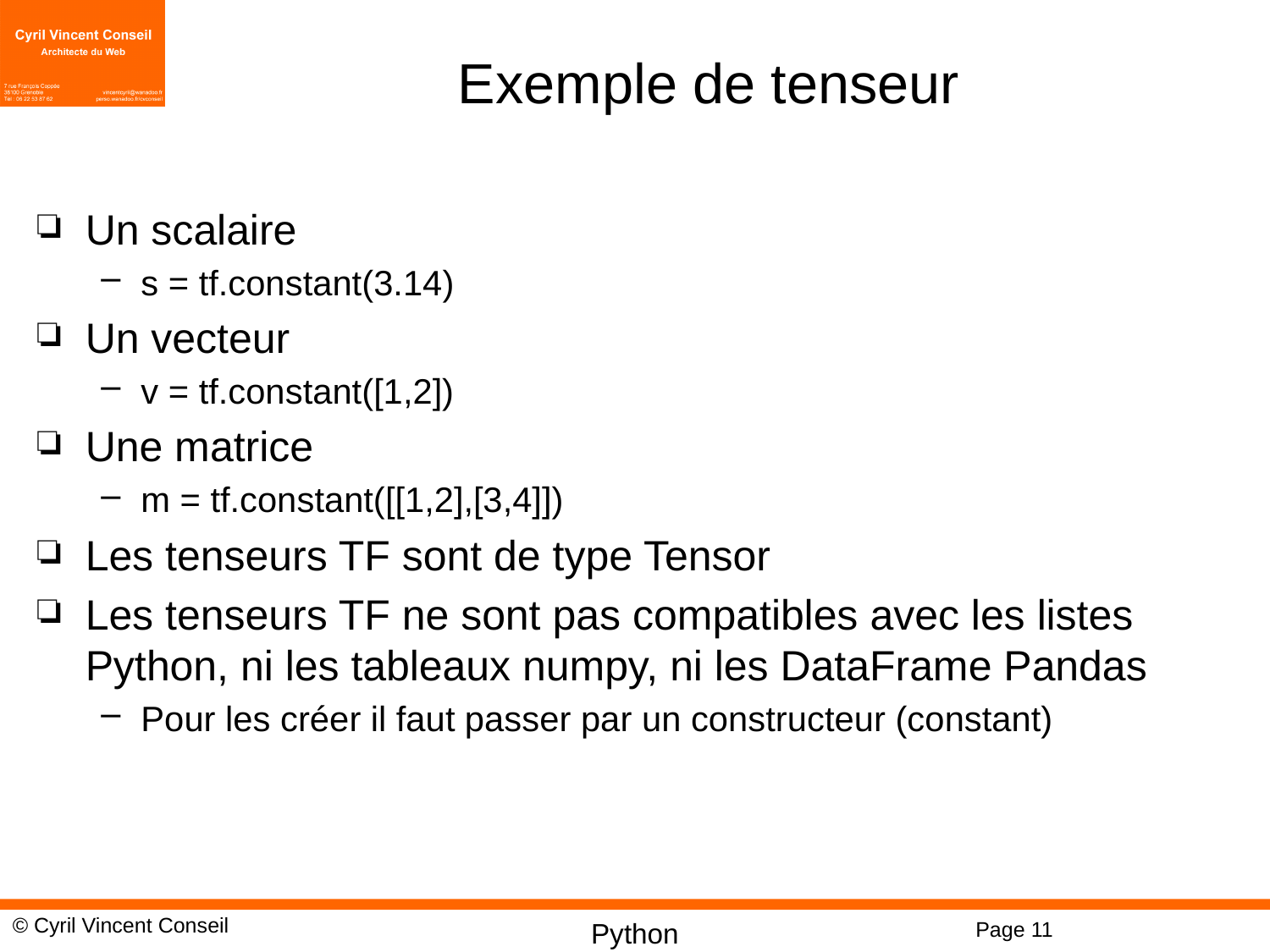

# Exemple de tenseur
Un scalaire
s = tf.constant(3.14)
Un vecteur
v = tf.constant([1,2])
Une matrice
m = tf.constant([[1,2],[3,4]])
Les tenseurs TF sont de type Tensor
Les tenseurs TF ne sont pas compatibles avec les listes Python, ni les tableaux numpy, ni les DataFrame Pandas
Pour les créer il faut passer par un constructeur (constant)